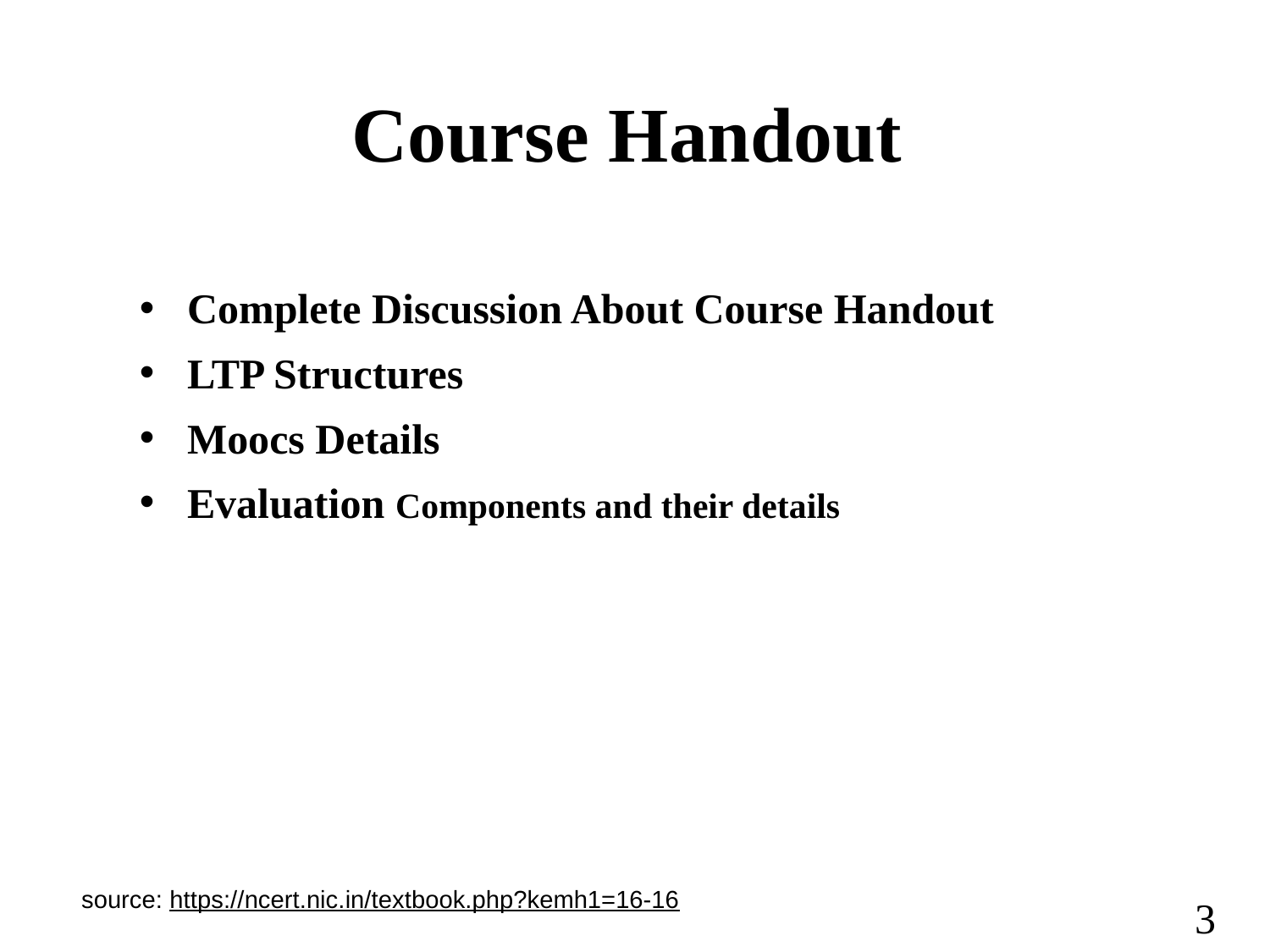

#
Course Handout
Complete Discussion About Course Handout
LTP Structures
Moocs Details
Evaluation Components and their details
source: https://ncert.nic.in/textbook.php?kemh1=16-16
3